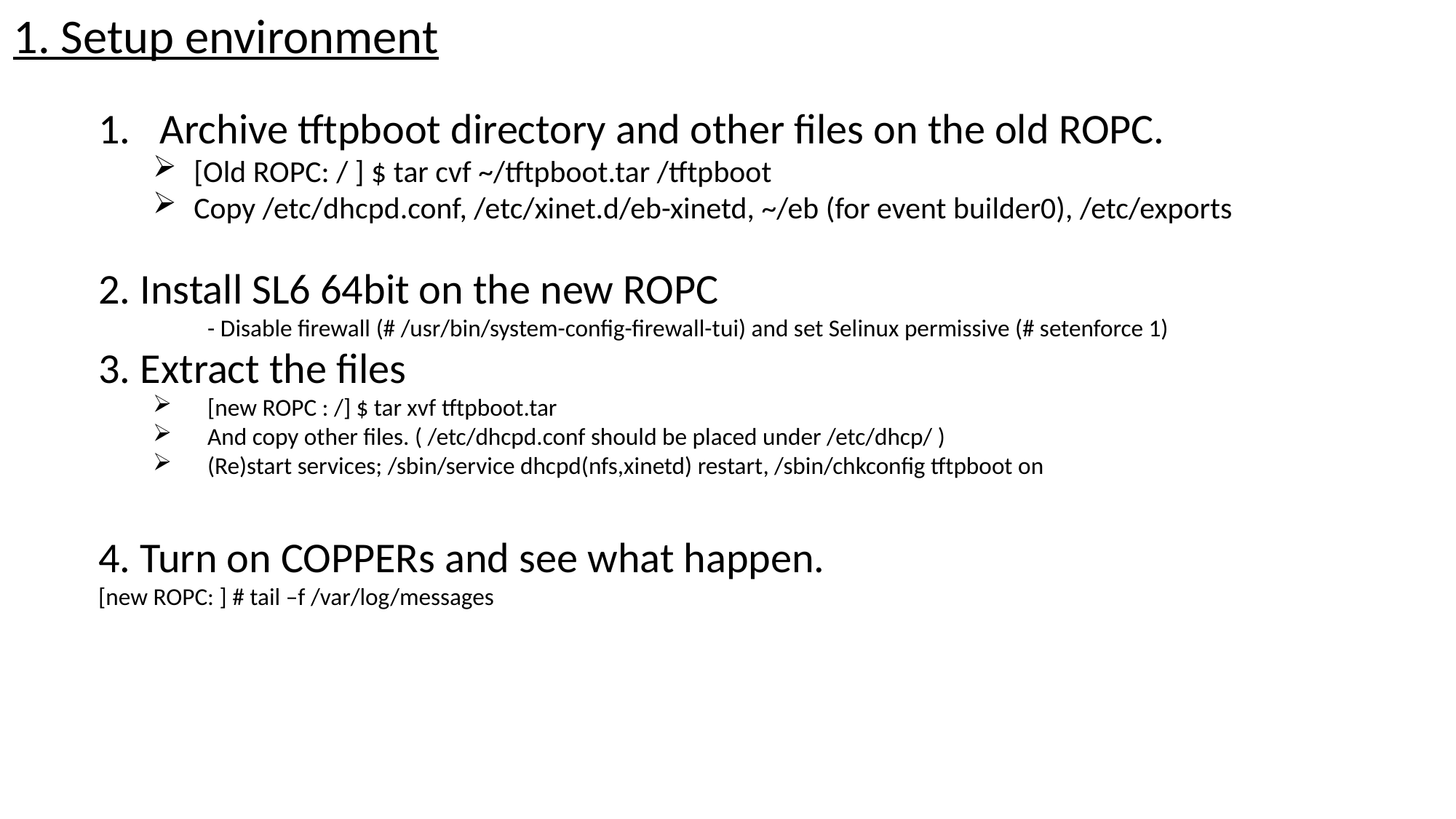

1. Setup environment
Archive tftpboot directory and other files on the old ROPC.
[Old ROPC: / ] $ tar cvf ~/tftpboot.tar /tftpboot
Copy /etc/dhcpd.conf, /etc/xinet.d/eb-xinetd, ~/eb (for event builder0), /etc/exports

2. Install SL6 64bit on the new ROPC
	- Disable firewall (# /usr/bin/system-config-firewall-tui) and set Selinux permissive (# setenforce 1)
3. Extract the files
[new ROPC : /] $ tar xvf tftpboot.tar
And copy other files. ( /etc/dhcpd.conf should be placed under /etc/dhcp/ )
(Re)start services; /sbin/service dhcpd(nfs,xinetd) restart, /sbin/chkconfig tftpboot on

4. Turn on COPPERs and see what happen.
[new ROPC: ] # tail –f /var/log/messages